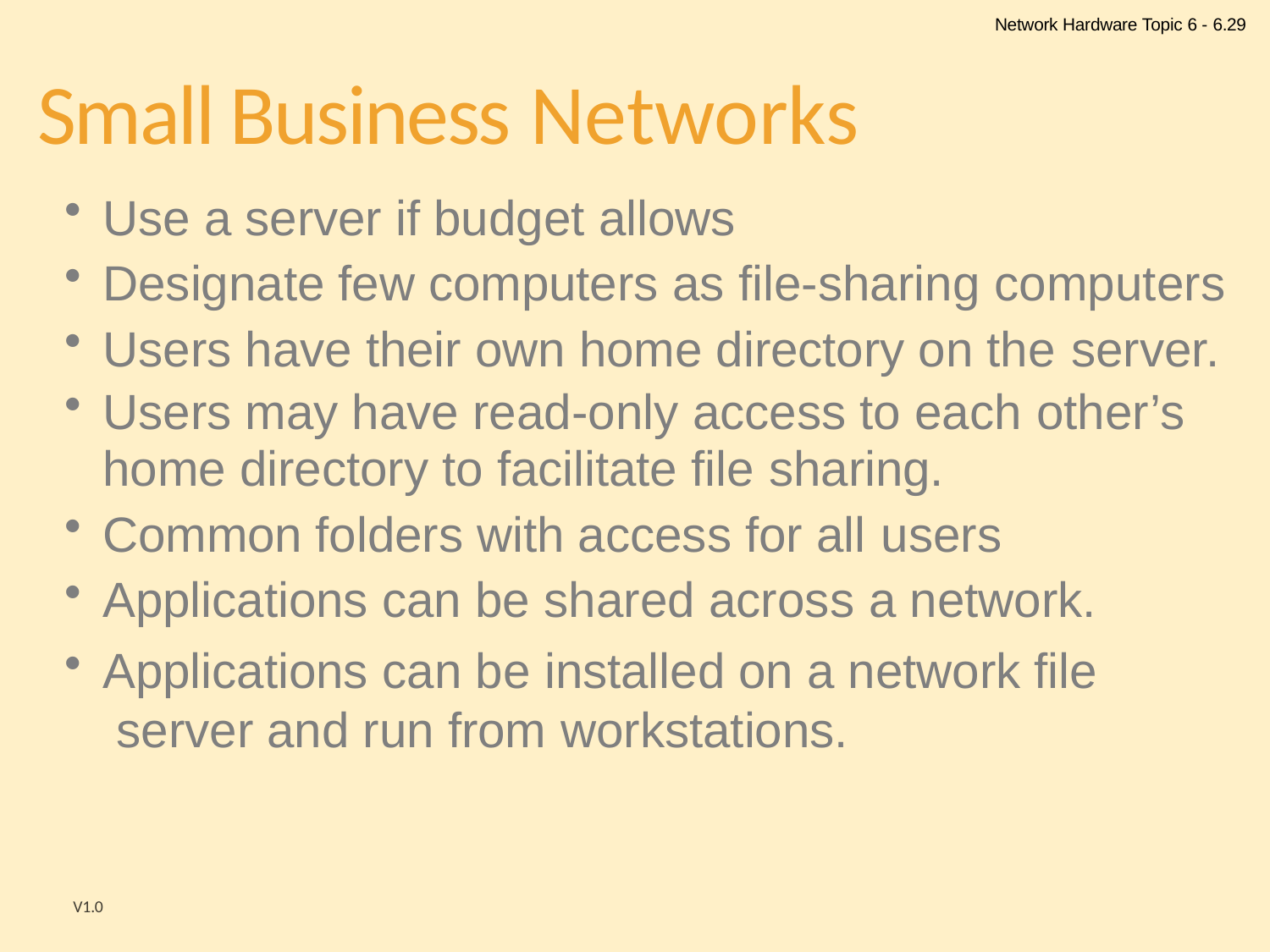

Network Hardware Topic 6 - 6.29
# Small Business Networks
Use a server if budget allows
Designate few computers as file-sharing computers
Users have their own home directory on the server.
Users may have read-only access to each other’s
home directory to facilitate file sharing.
Common folders with access for all users
Applications can be shared across a network.
Applications can be installed on a network file  server and run from workstations.
V1.0